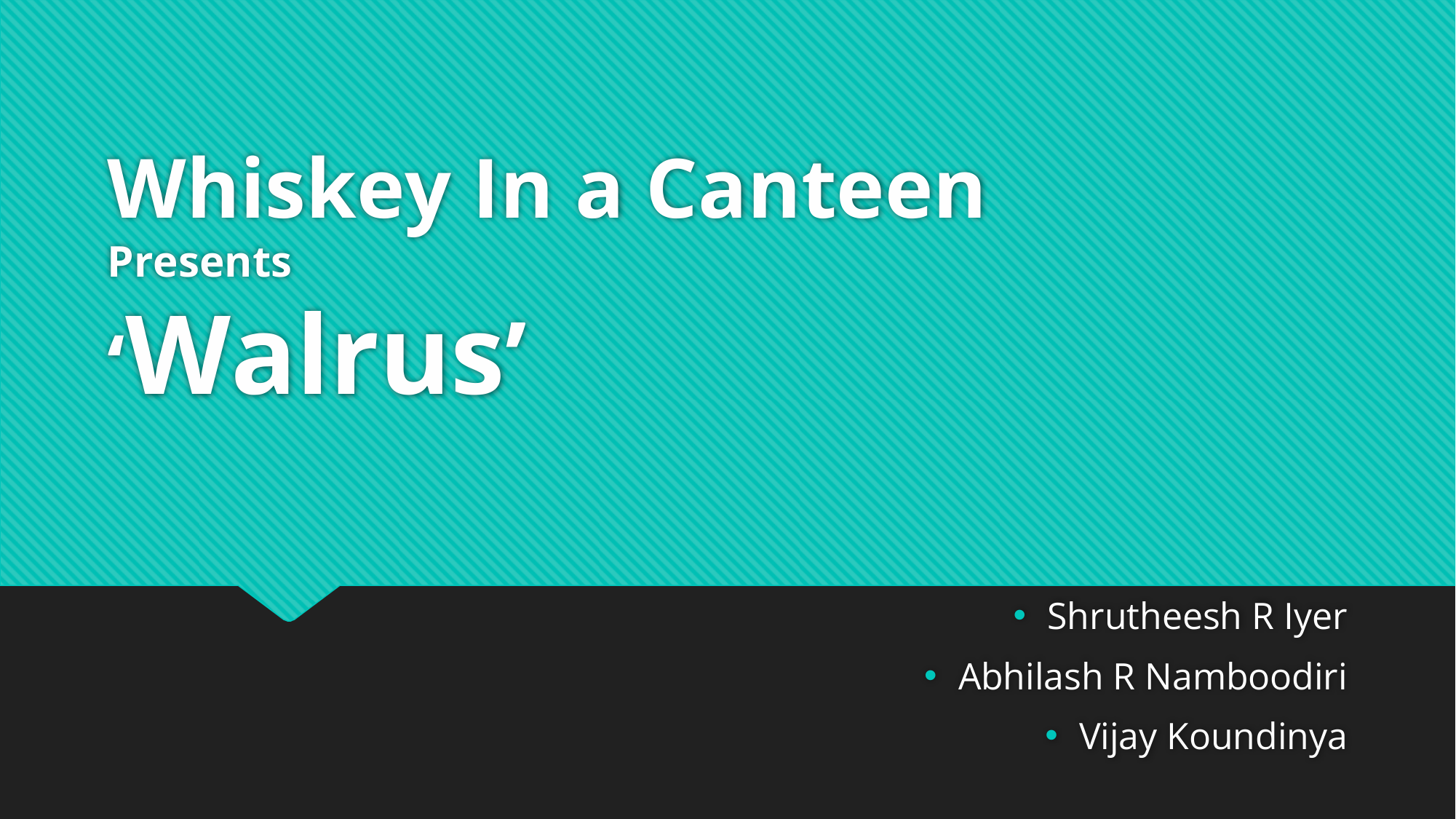

# Whiskey In a Canteen Presents ‘Walrus’
Shrutheesh R Iyer
Abhilash R Namboodiri
Vijay Koundinya